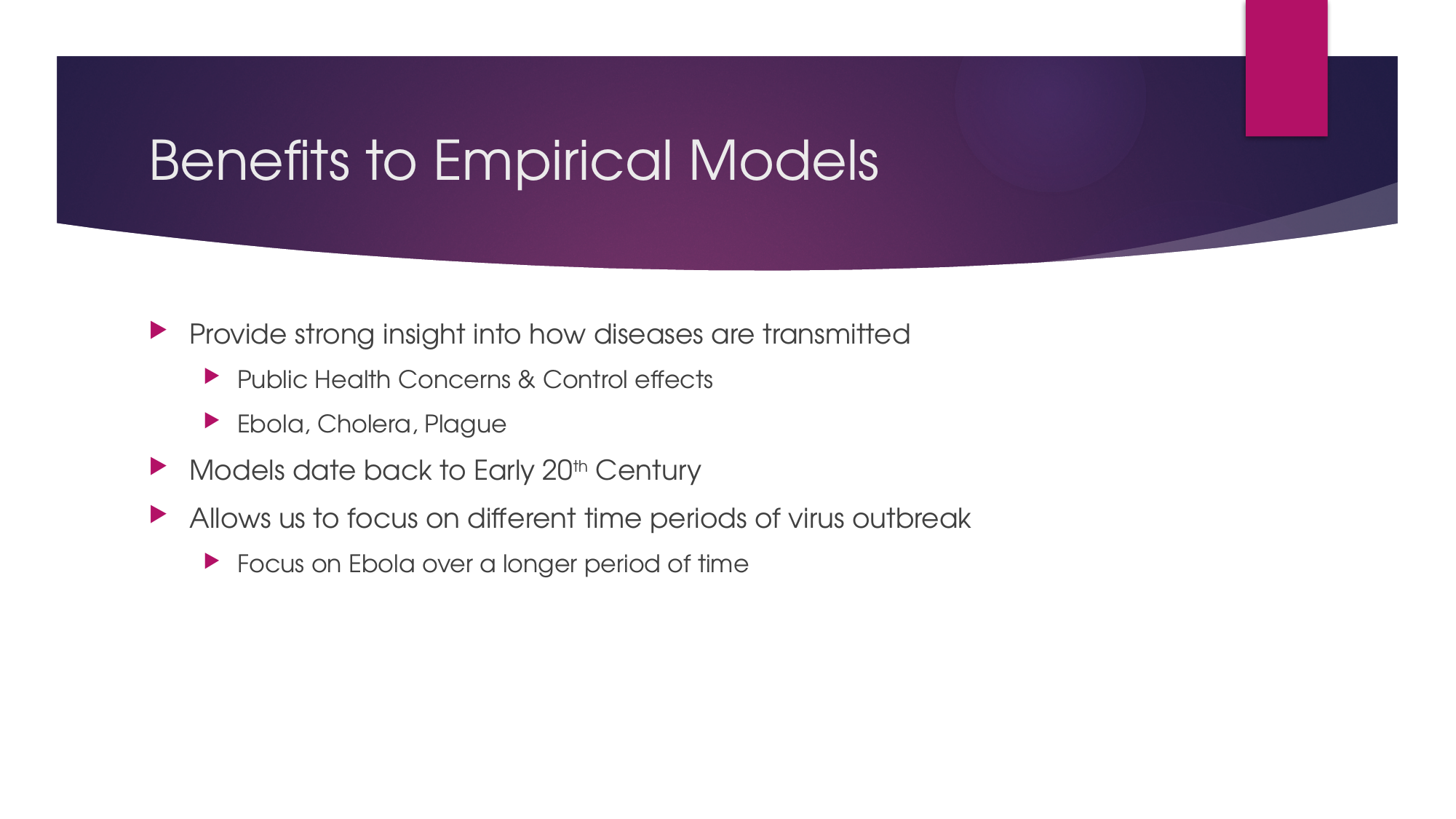

# Benefits to Empirical Models
Provide strong insight into how diseases are transmitted
Public Health Concerns & Control effects
Ebola, Cholera, Plague
Models date back to Early 20th Century
Allows us to focus on different time periods of virus outbreak
Focus on Ebola over a longer period of time